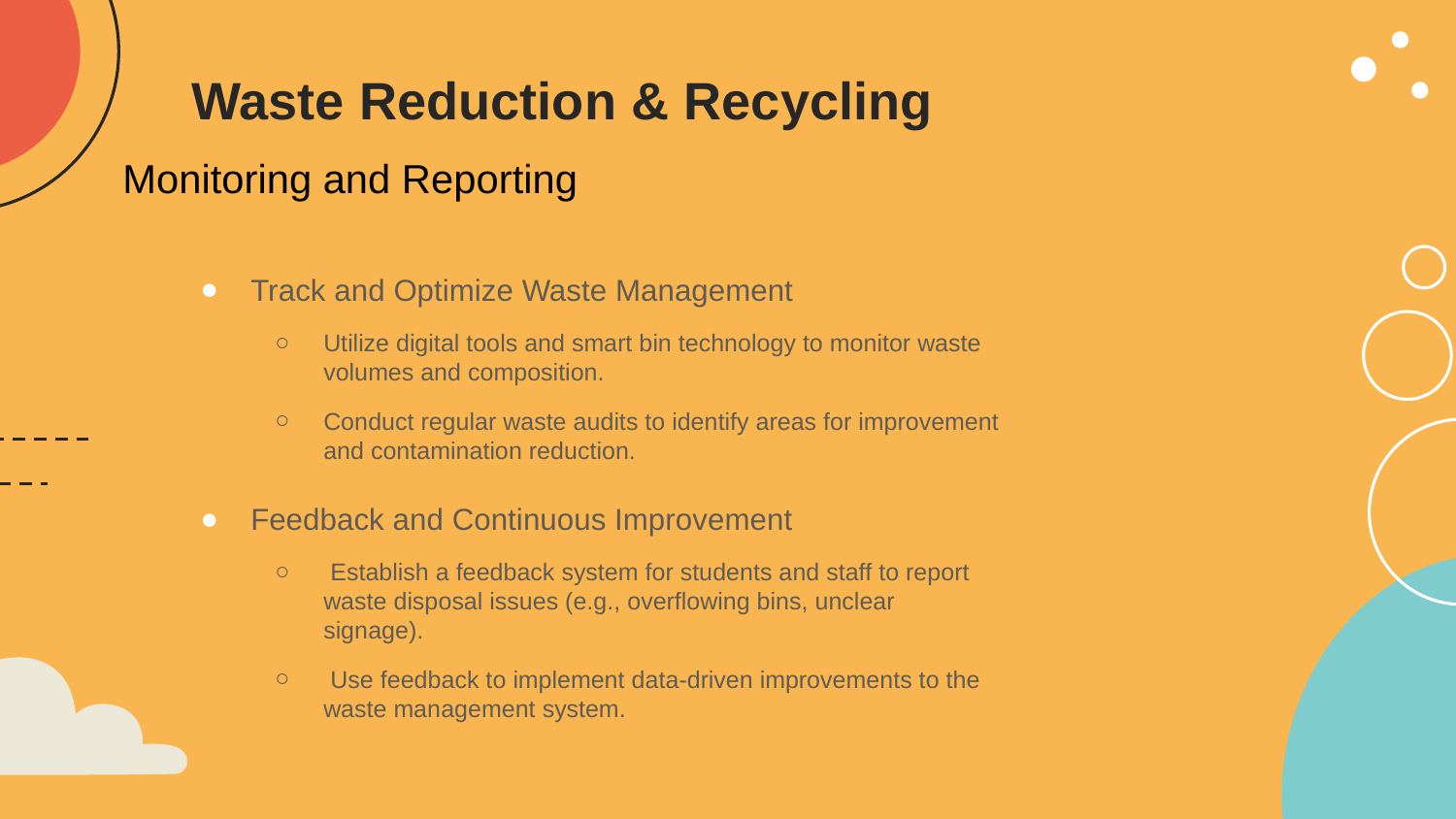

# Waste Reduction & Recycling
Monitoring and Reporting ​
Track and Optimize Waste Management
Utilize digital tools and smart bin technology to monitor waste volumes and composition.
Conduct regular waste audits to identify areas for improvement and contamination reduction.

Feedback and Continuous Improvement
 Establish a feedback system for students and staff to report waste disposal issues (e.g., overflowing bins, unclear signage).
 Use feedback to implement data-driven improvements to the waste management system.